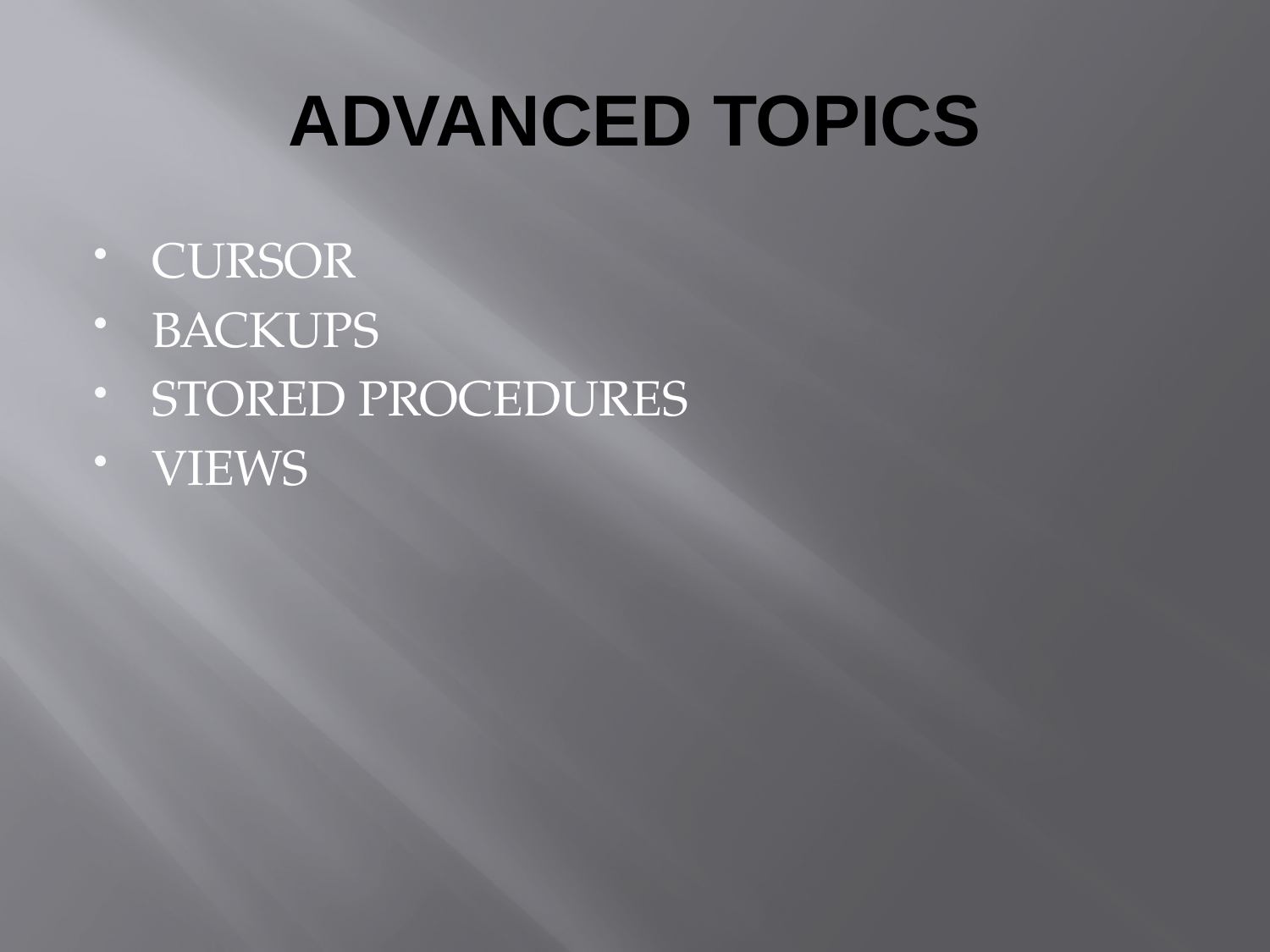

# ADVANCED TOPICS
CURSOR
BACKUPS
STORED PROCEDURES
VIEWS